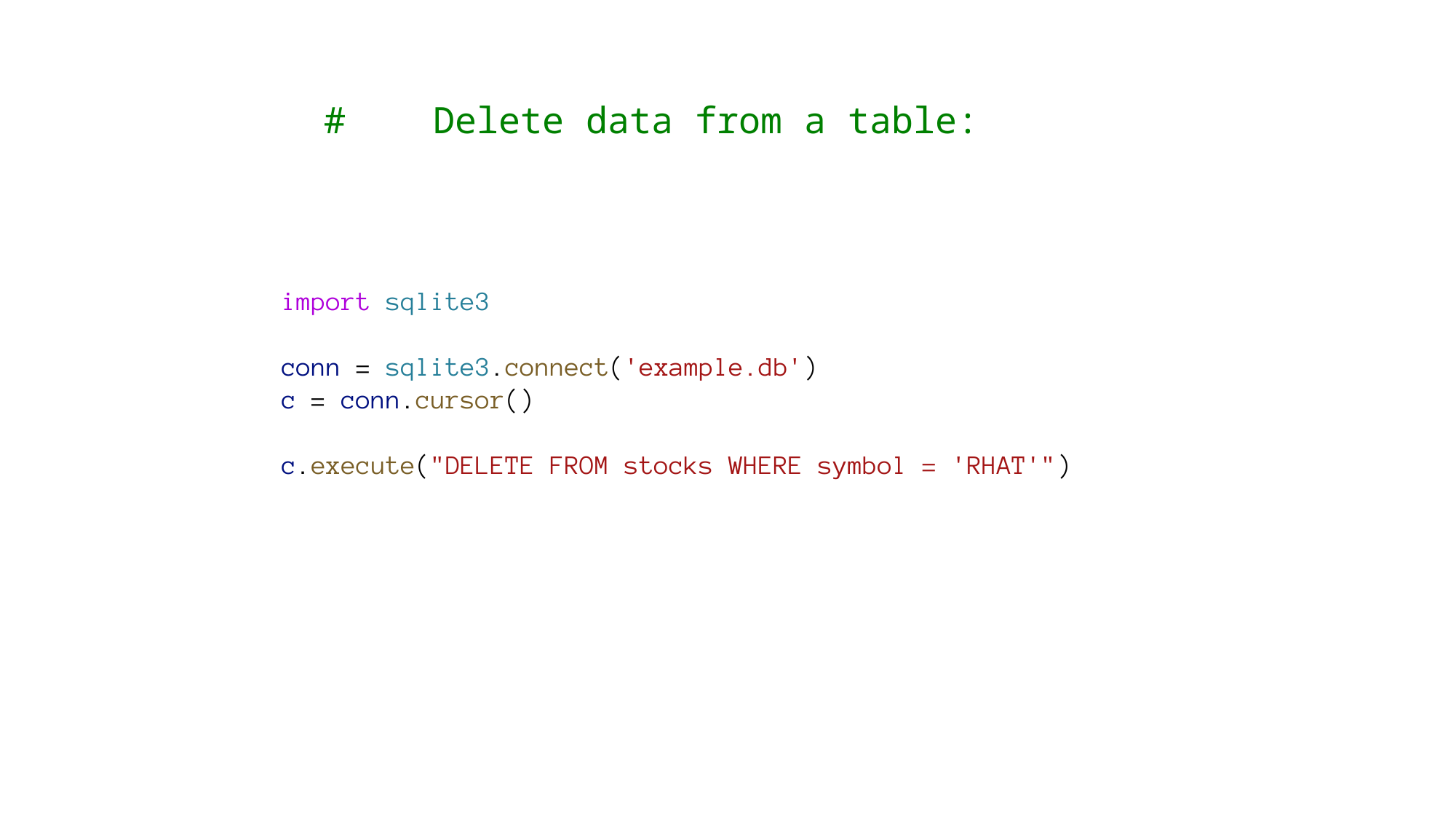

#    Delete data from a table:
import sqlite3
conn = sqlite3.connect('example.db')
c = conn.cursor()
c.execute("DELETE FROM stocks WHERE symbol = 'RHAT'")